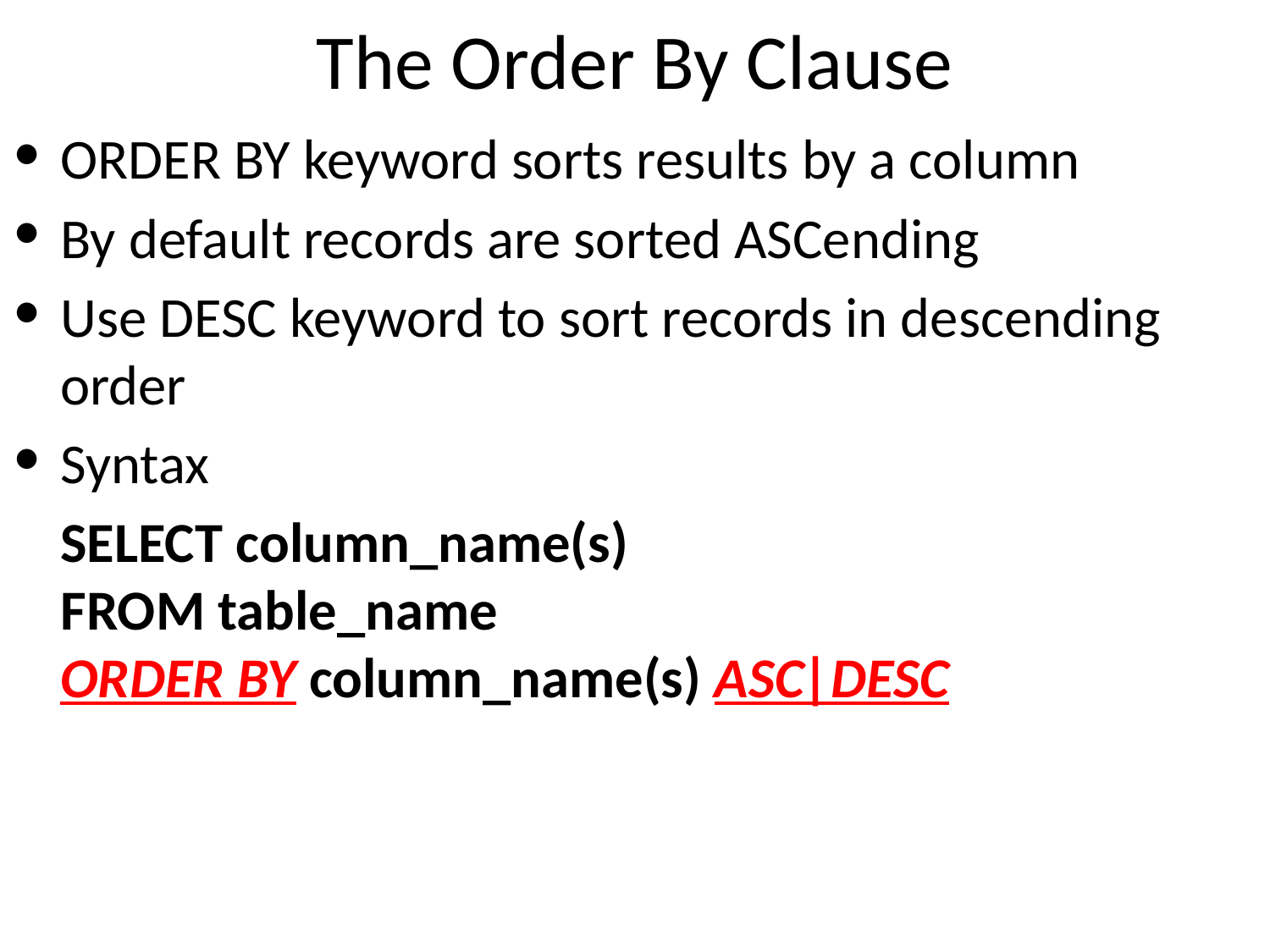

# The Order By Clause
ORDER BY keyword sorts results by a column
By default records are sorted ASCending
Use DESC keyword to sort records in descending order
Syntax
	SELECT column_name(s)
FROM table_name
ORDER BY column_name(s) ASC|DESC